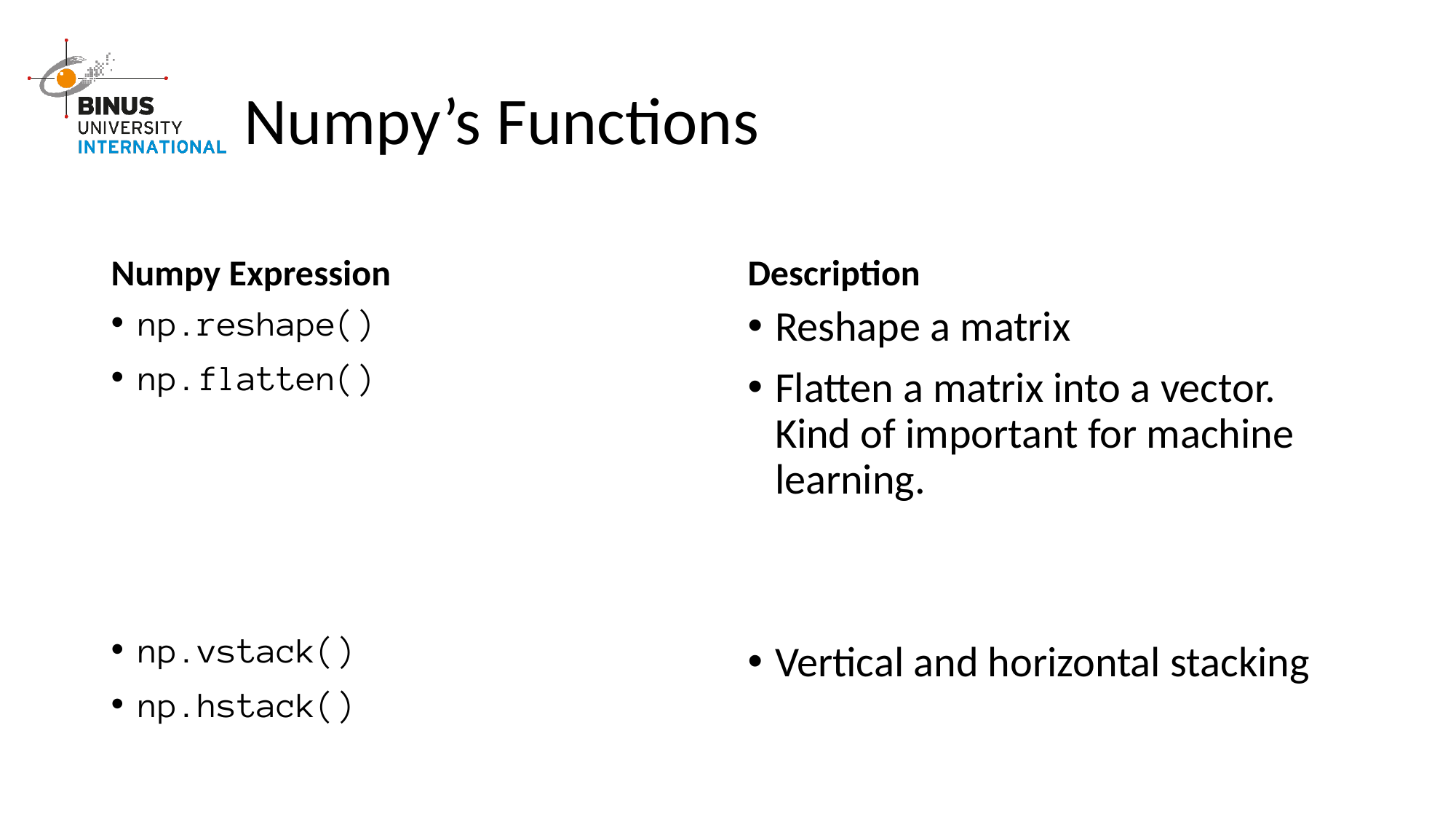

# Numpy’s Functions
Numpy Expression
Description
np.reshape()
np.flatten()

np.vstack()
np.hstack()
Reshape a matrix
Flatten a matrix into a vector. Kind of important for machine learning.

Vertical and horizontal stacking